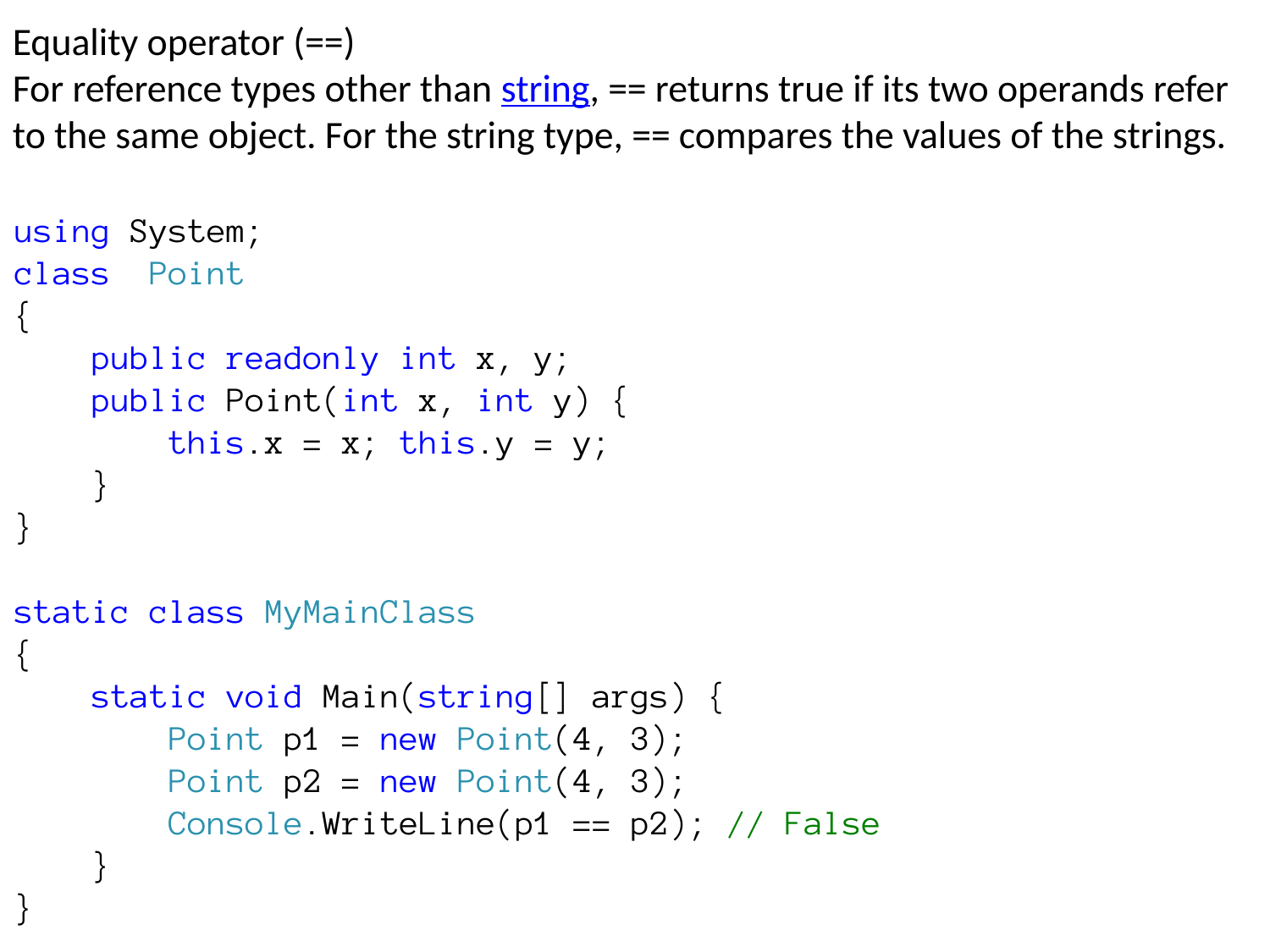

Equality operator (==)
For reference types other than string, == returns true if its two operands refer to the same object. For the string type, == compares the values of the strings.
using System;
class  Point
{
    public readonly int x, y;
    public Point(int x, int y) {
        this.x = x; this.y = y;
    }
}

static class MyMainClass
{
    static void Main(string[] args) {
        Point p1 = new Point(4, 3);
        Point p2 = new Point(4, 3);
        Console.WriteLine(p1 == p2); // False
    }
}